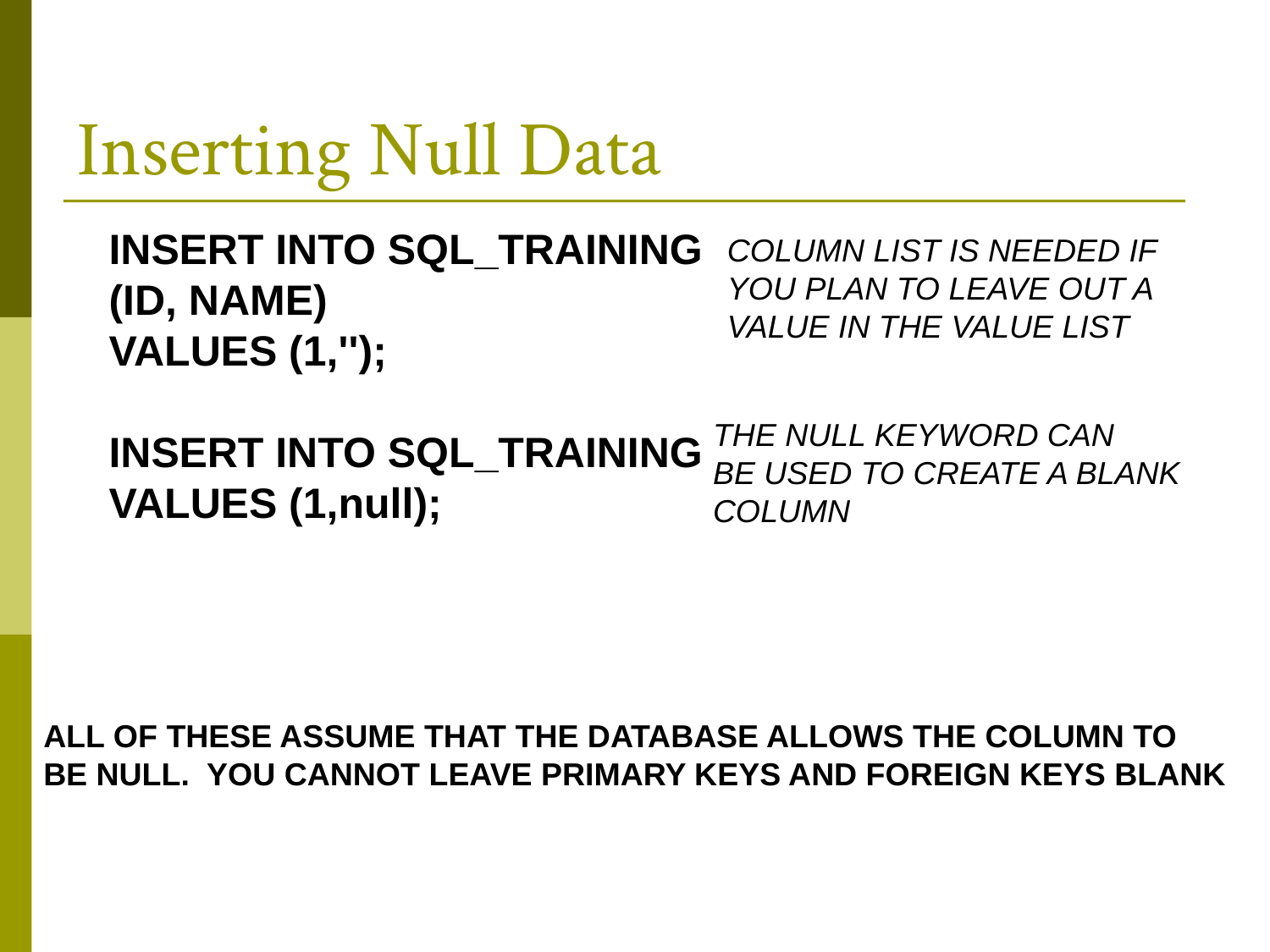

# Inserting Null Data
INSERT INTO SQL_TRAINING
(ID, NAME)
VALUES (1,'');

INSERT INTO SQL_TRAINING
VALUES (1,null);

COLUMN LIST IS NEEDED IF
YOU PLAN TO LEAVE OUT A
VALUE IN THE VALUE LIST
THE NULL KEYWORD CAN
BE USED TO CREATE A BLANK
COLUMN
ALL OF THESE ASSUME THAT THE DATABASE ALLOWS THE COLUMN TO
BE NULL.  YOU CANNOT LEAVE PRIMARY KEYS AND FOREIGN KEYS BLANK